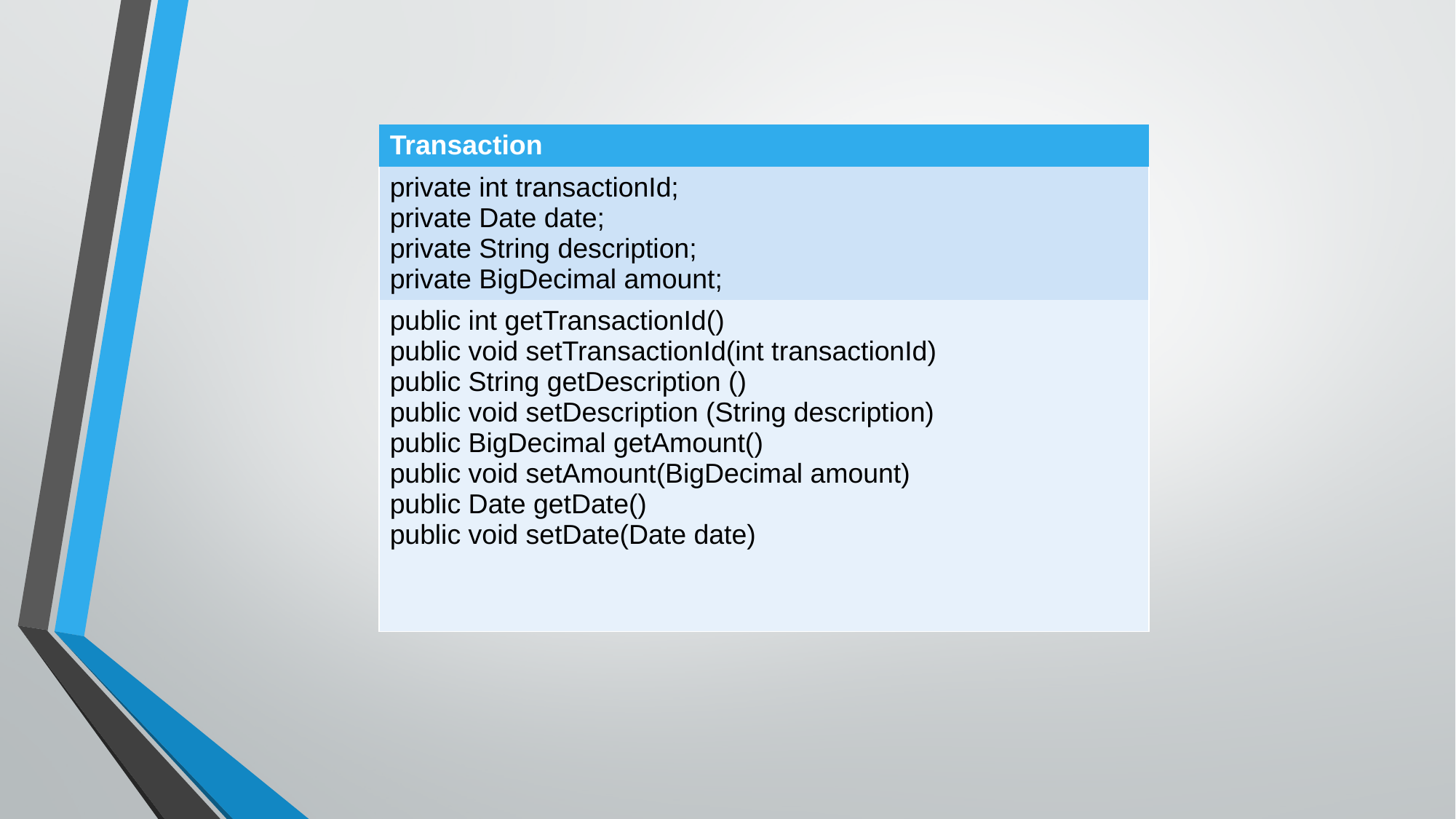

| Transaction |
| --- |
| private int transactionId; private Date date; private String description; private BigDecimal amount; |
| public int getTransactionId() public void setTransactionId(int transactionId) public String getDescription () public void setDescription (String description) public BigDecimal getAmount() public void setAmount(BigDecimal amount) public Date getDate() public void setDate(Date date) |